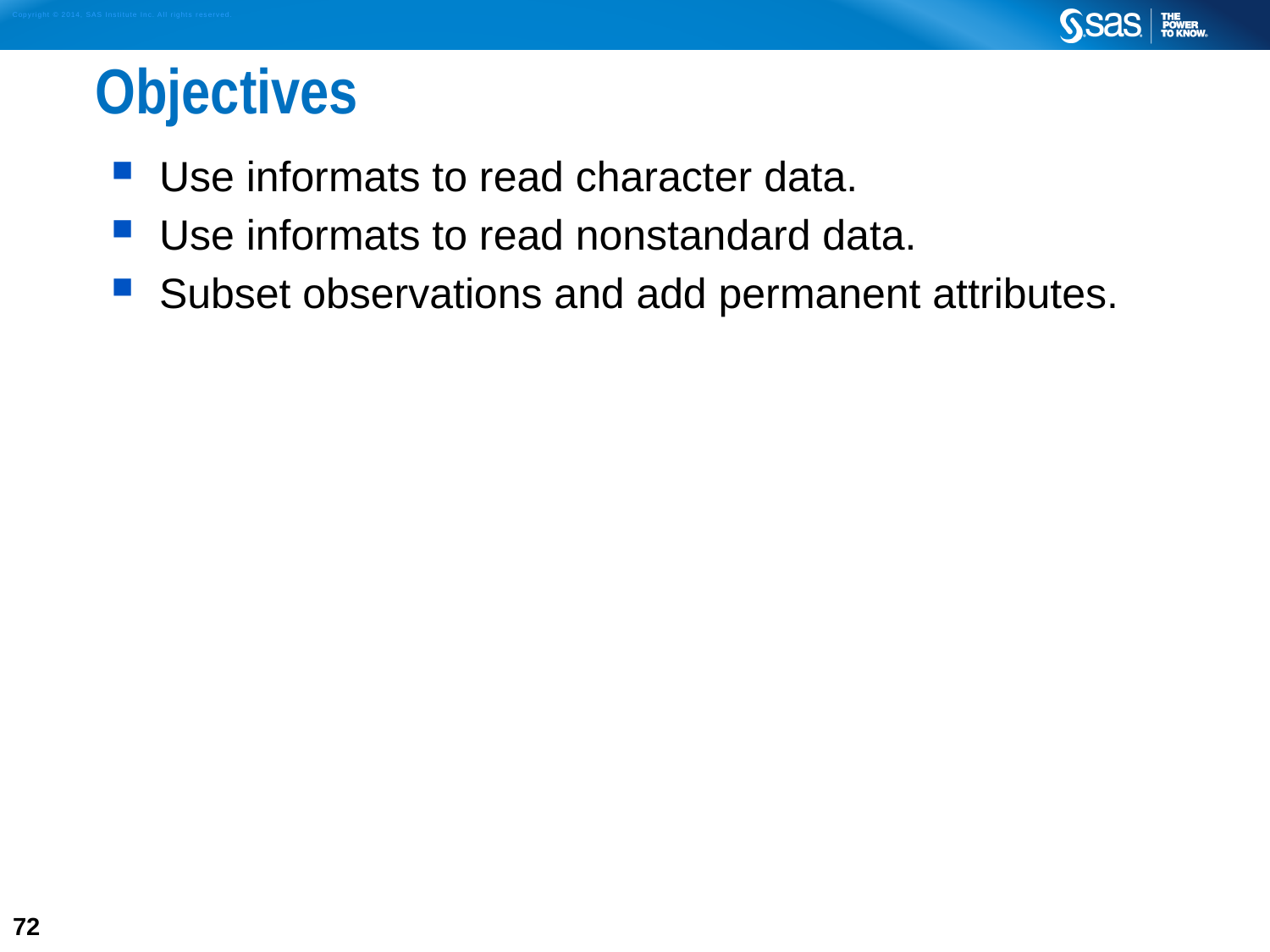

# Objectives
Use informats to read character data.
Use informats to read nonstandard data.
Subset observations and add permanent attributes.
72